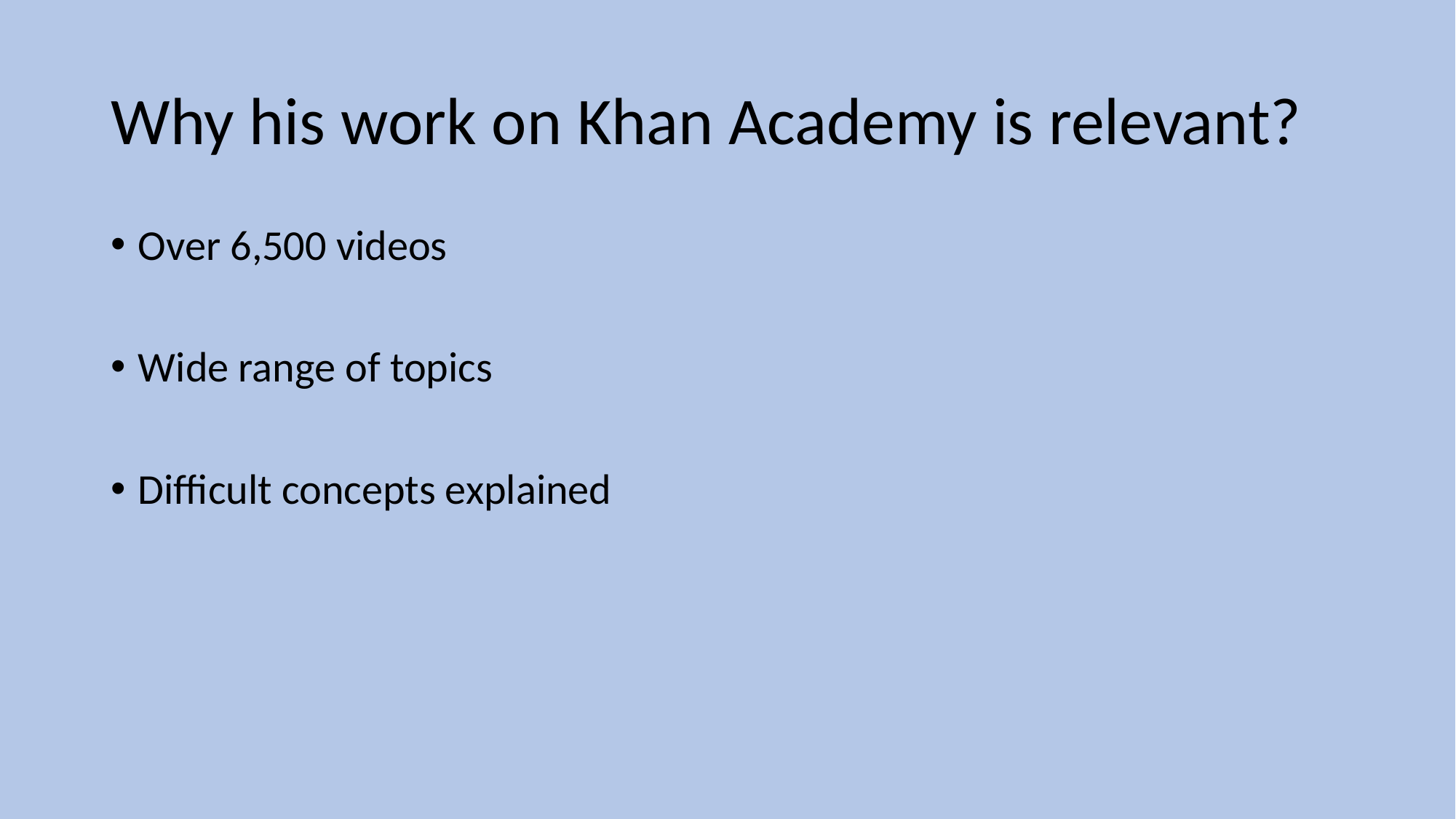

# Why his work on Khan Academy is relevant?
Over 6,500 videos

Wide range of topics

Difficult concepts explained